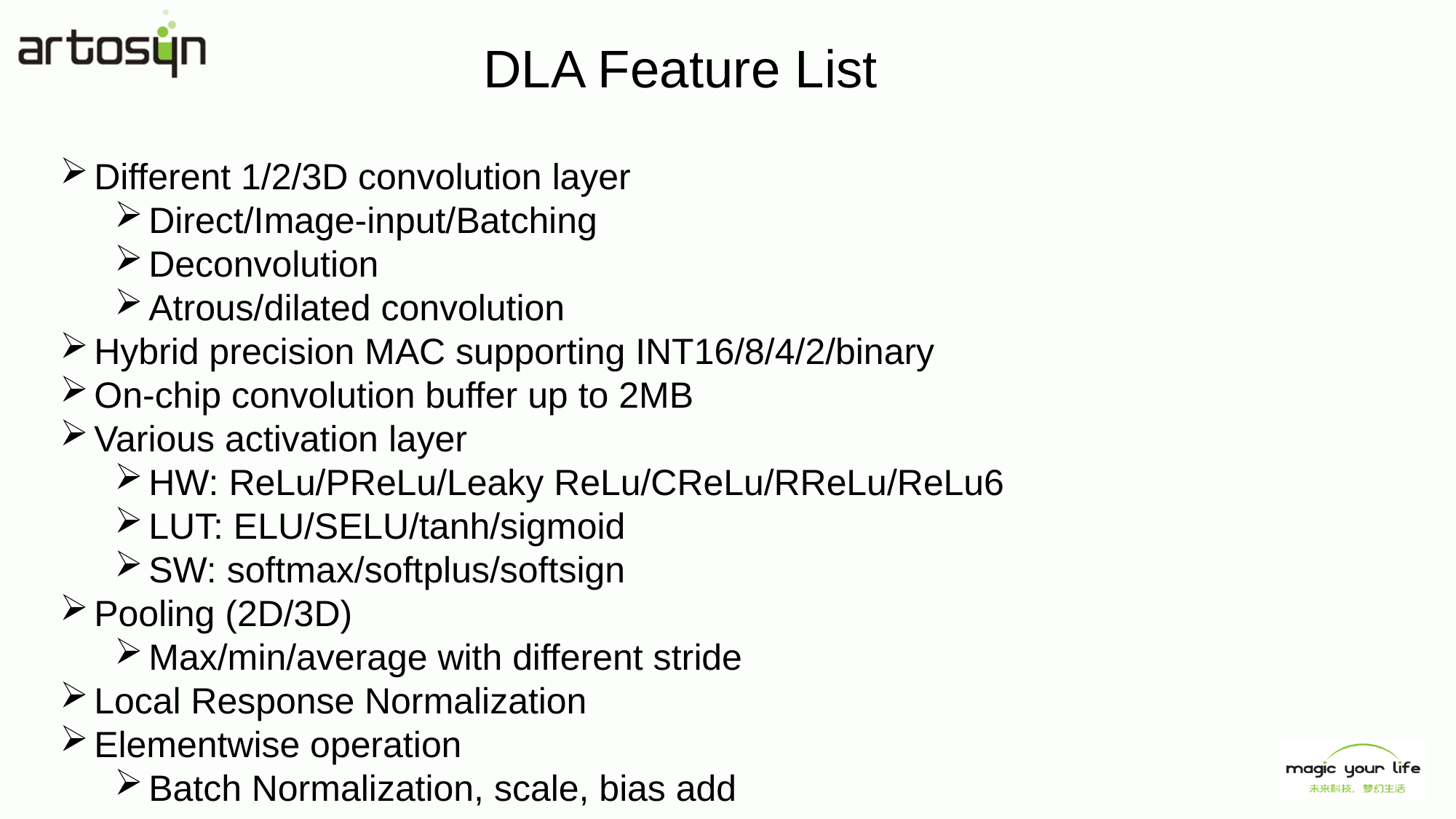

DLA Feature List
Different 1/2/3D convolution layer
Direct/Image-input/Batching
Deconvolution
Atrous/dilated convolution
Hybrid precision MAC supporting INT16/8/4/2/binary
On-chip convolution buffer up to 2MB
Various activation layer
HW: ReLu/PReLu/Leaky ReLu/CReLu/RReLu/ReLu6
LUT: ELU/SELU/tanh/sigmoid
SW: softmax/softplus/softsign
Pooling (2D/3D)
Max/min/average with different stride
Local Response Normalization
Elementwise operation
Batch Normalization, scale, bias add